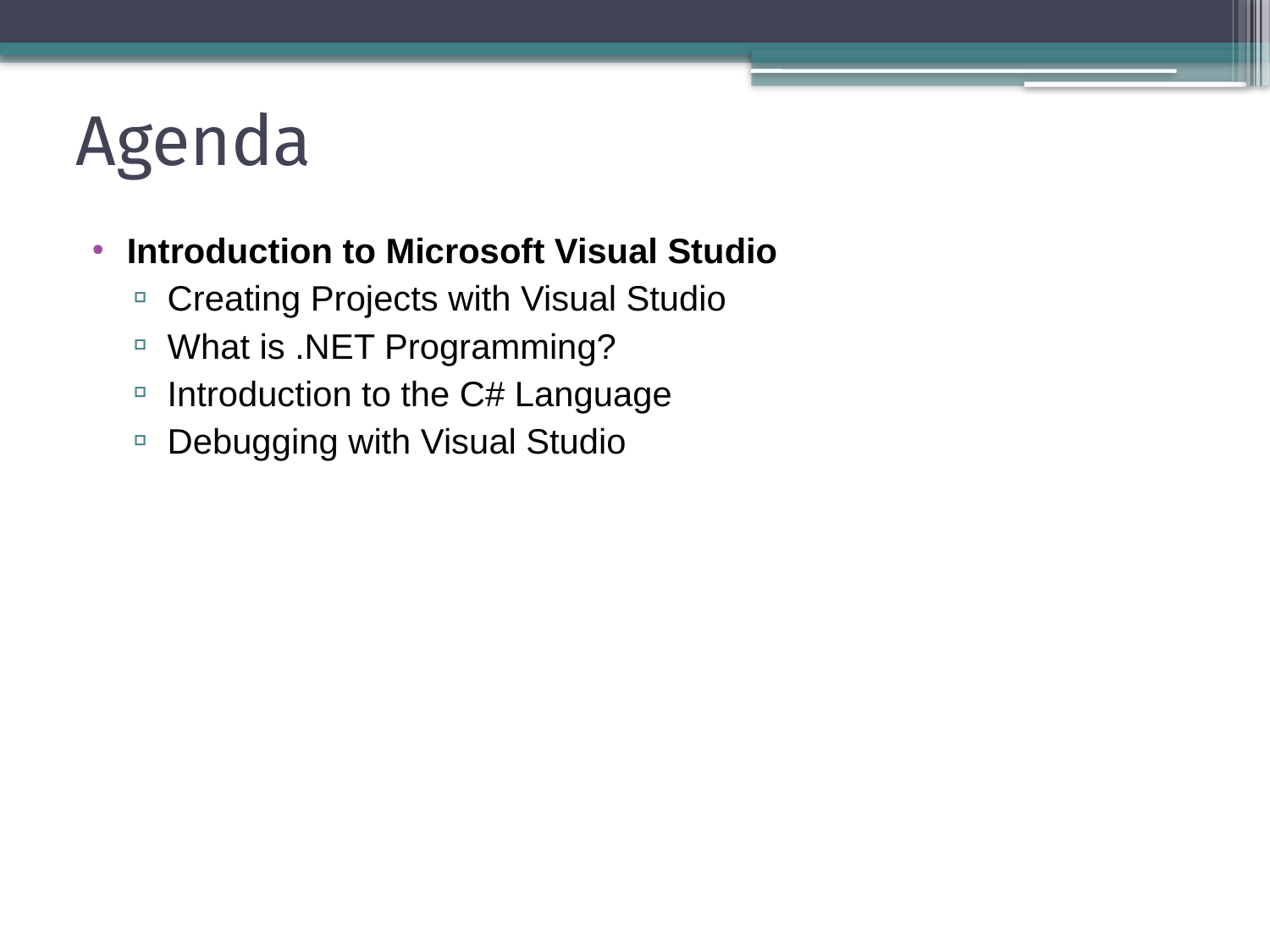

# Agenda
Introduction to Microsoft Visual Studio
Creating Projects with Visual Studio
What is .NET Programming?
Introduction to the C# Language
Debugging with Visual Studio